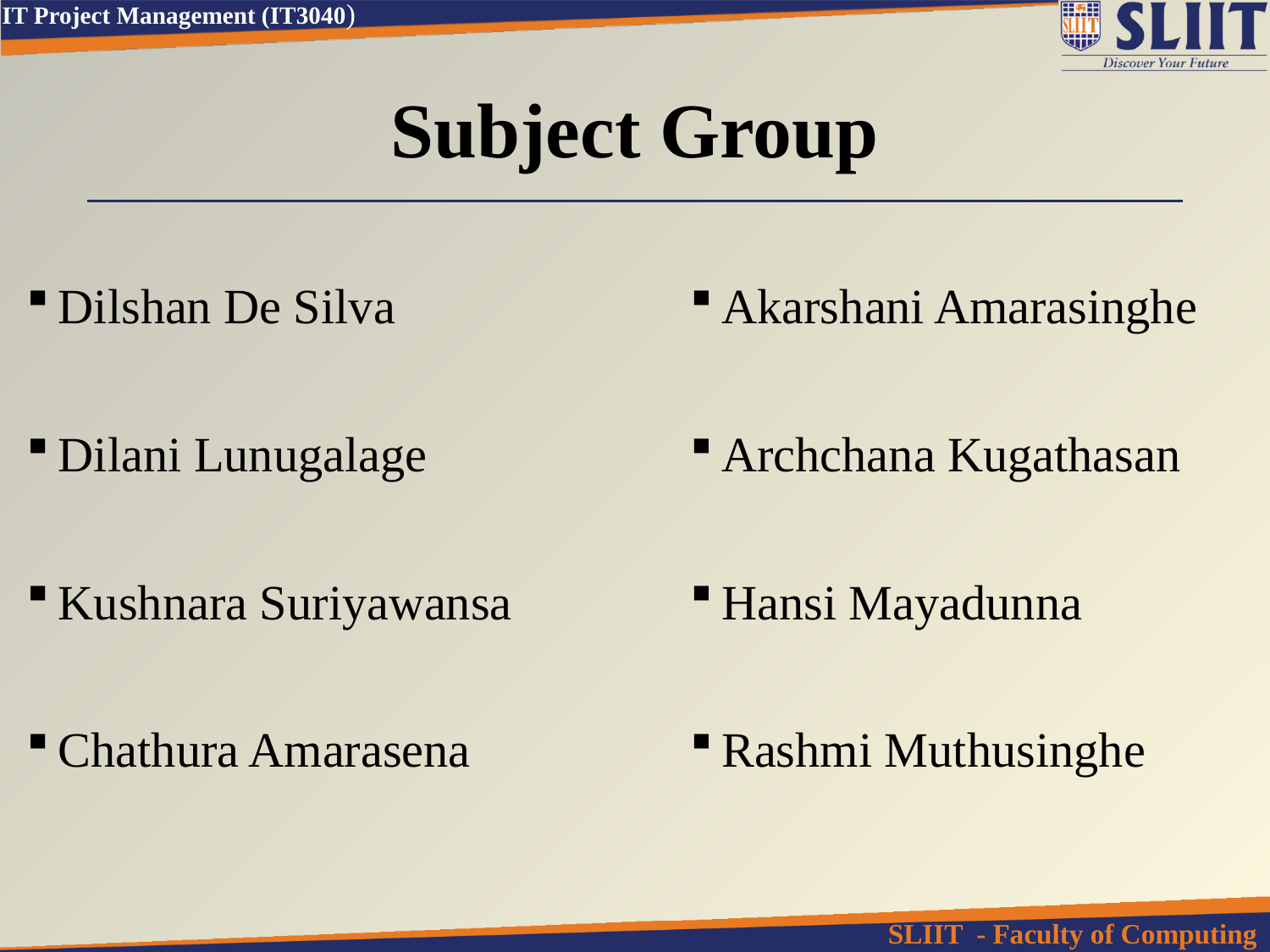

# Subject Group
Dilshan De Silva
Dilani Lunugalage
Kushnara Suriyawansa
Chathura Amarasena

Akarshani Amarasinghe
Archchana Kugathasan
Hansi Mayadunna
Rashmi Muthusinghe